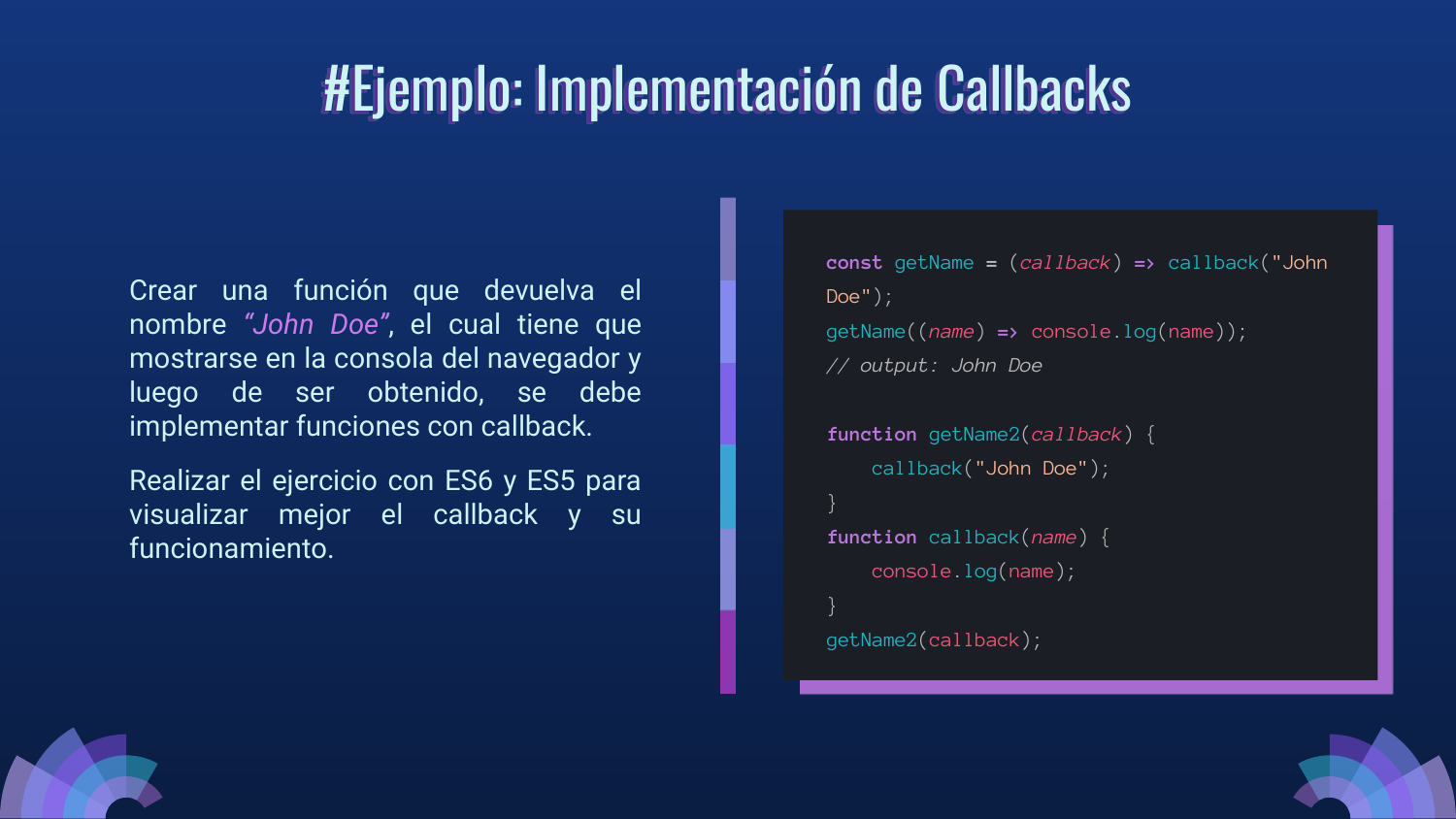

#Ejemplo: Implementación de Callbacks
const getName = (callback) => callback("John Doe");
getName((name) => console.log(name));
// output: John Doe

function getName2(callback) {
    callback("John Doe");
}
function callback(name) {
    console.log(name);
}
getName2(callback);
Crear una función que devuelva el nombre “John Doe”, el cual tiene que mostrarse en la consola del navegador y luego de ser obtenido, se debe implementar funciones con callback.
Realizar el ejercicio con ES6 y ES5 para visualizar mejor el callback y su funcionamiento.